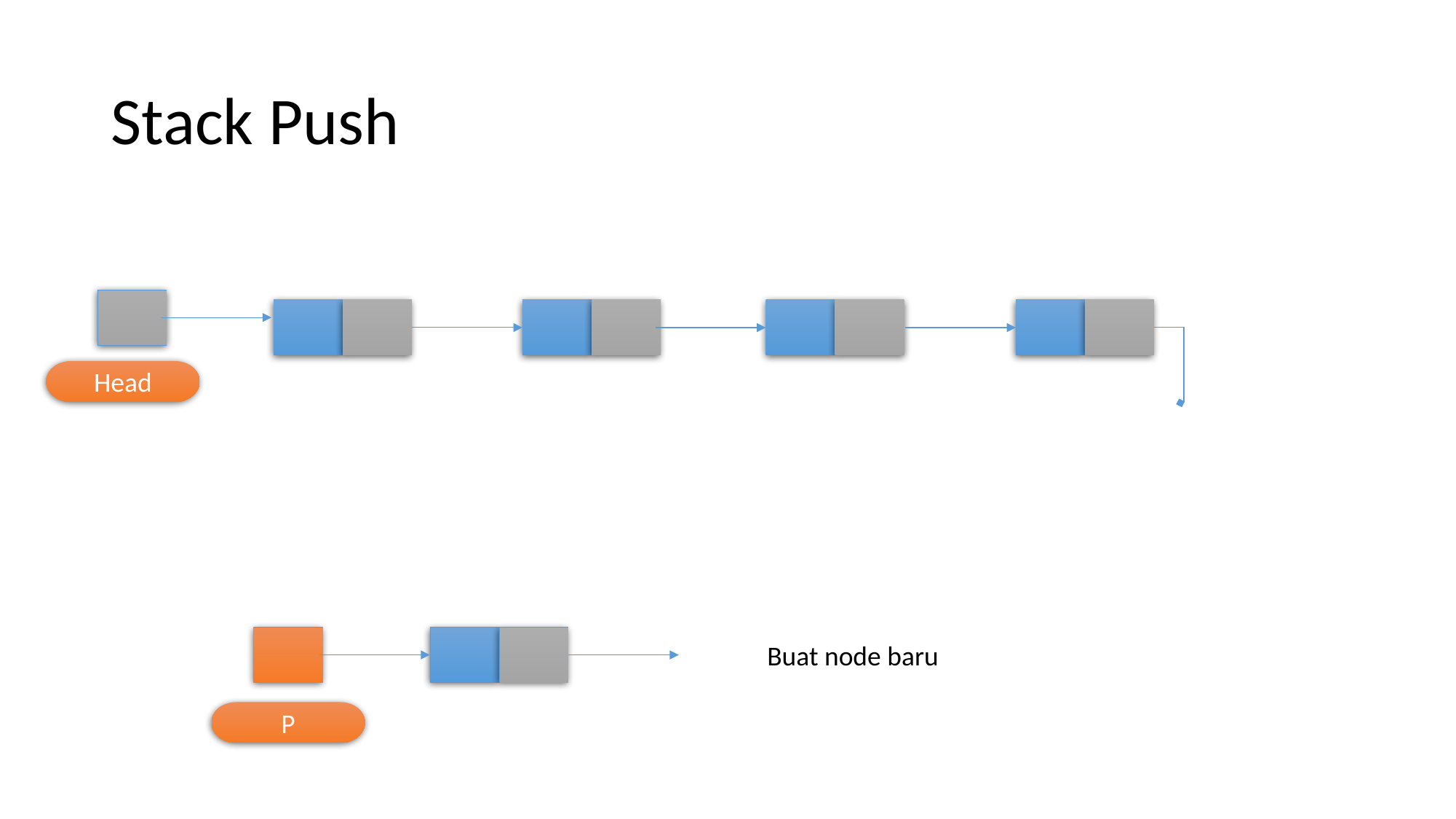

# Stack Push

Head

Buat node baru
P